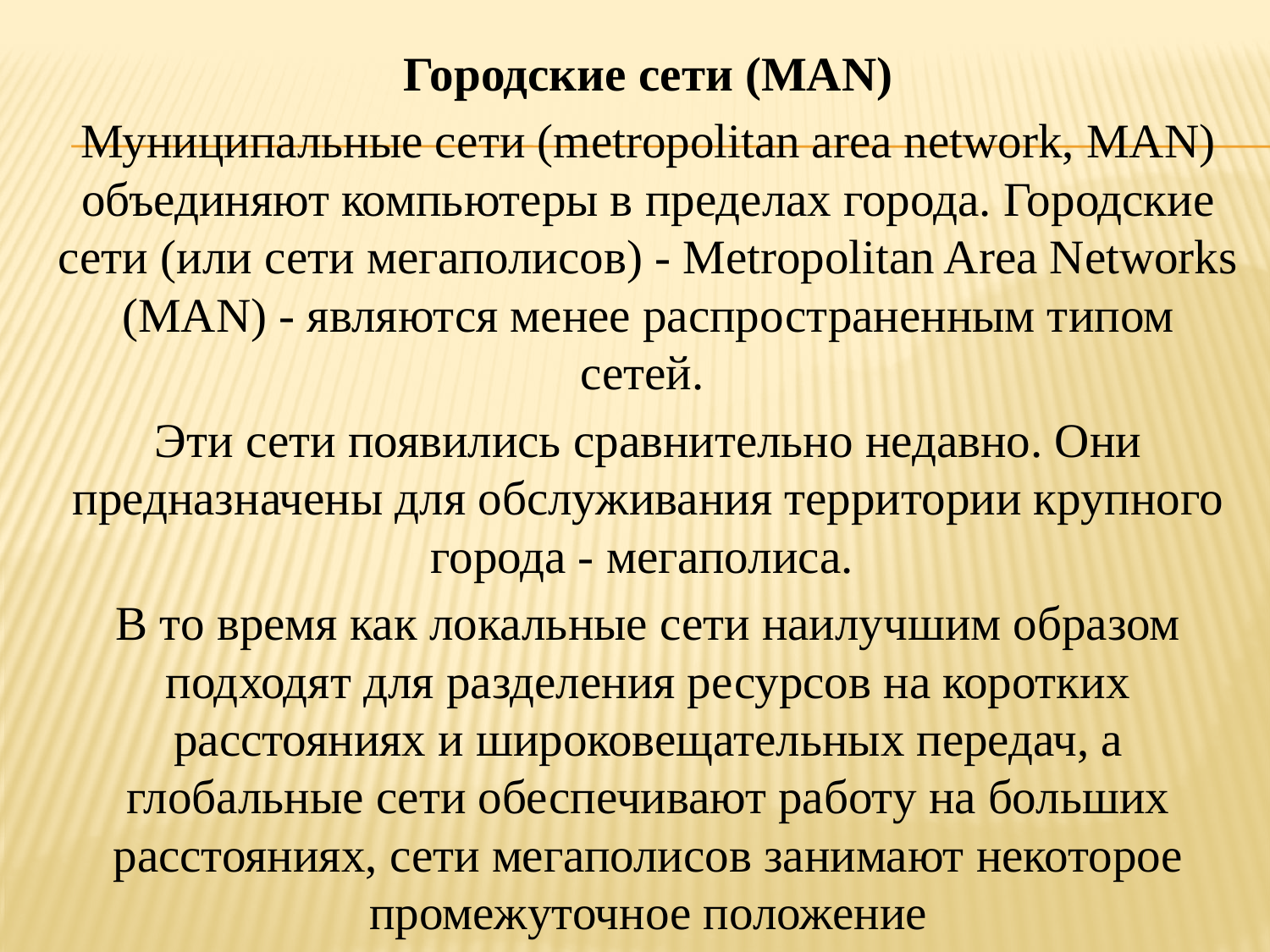

Городские сети (MAN)
Муниципальные сети (metropolitan area network, MAN) объединяют компьютеры в пределах города. Городские сети (или сети мегаполисов) - Metropolitan Area Networks (MAN) - являются менее распространенным типом сетей.
Эти сети появились сравнительно недавно. Они предназначены для обслуживания территории крупного города - мегаполиса.
В то время как локальные сети наилучшим образом подходят для разделения ресурсов на коротких расстояниях и широковещательных передач, а глобальные сети обеспечивают работу на больших расстояниях, сети мегаполисов занимают некоторое промежуточное положение